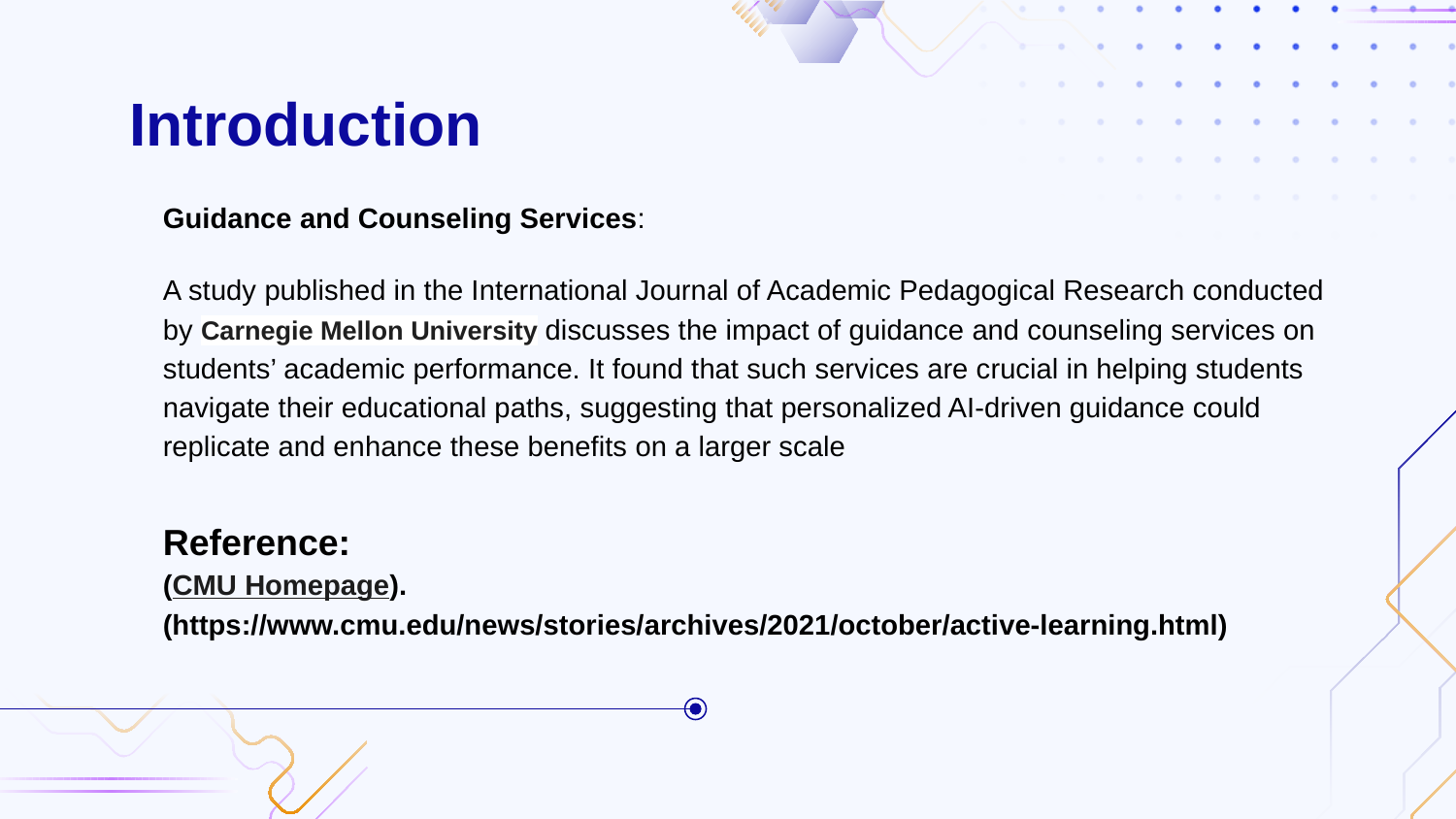

# Introduction

Guidance and Counseling Services:

A study published in the International Journal of Academic Pedagogical Research conducted by Carnegie Mellon University discusses the impact of guidance and counseling services on students’ academic performance. It found that such services are crucial in helping students navigate their educational paths, suggesting that personalized AI-driven guidance could replicate and enhance these benefits on a larger scale

Reference:
​(CMU Homepage).
(https://www.cmu.edu/news/stories/archives/2021/october/active-learning.html)